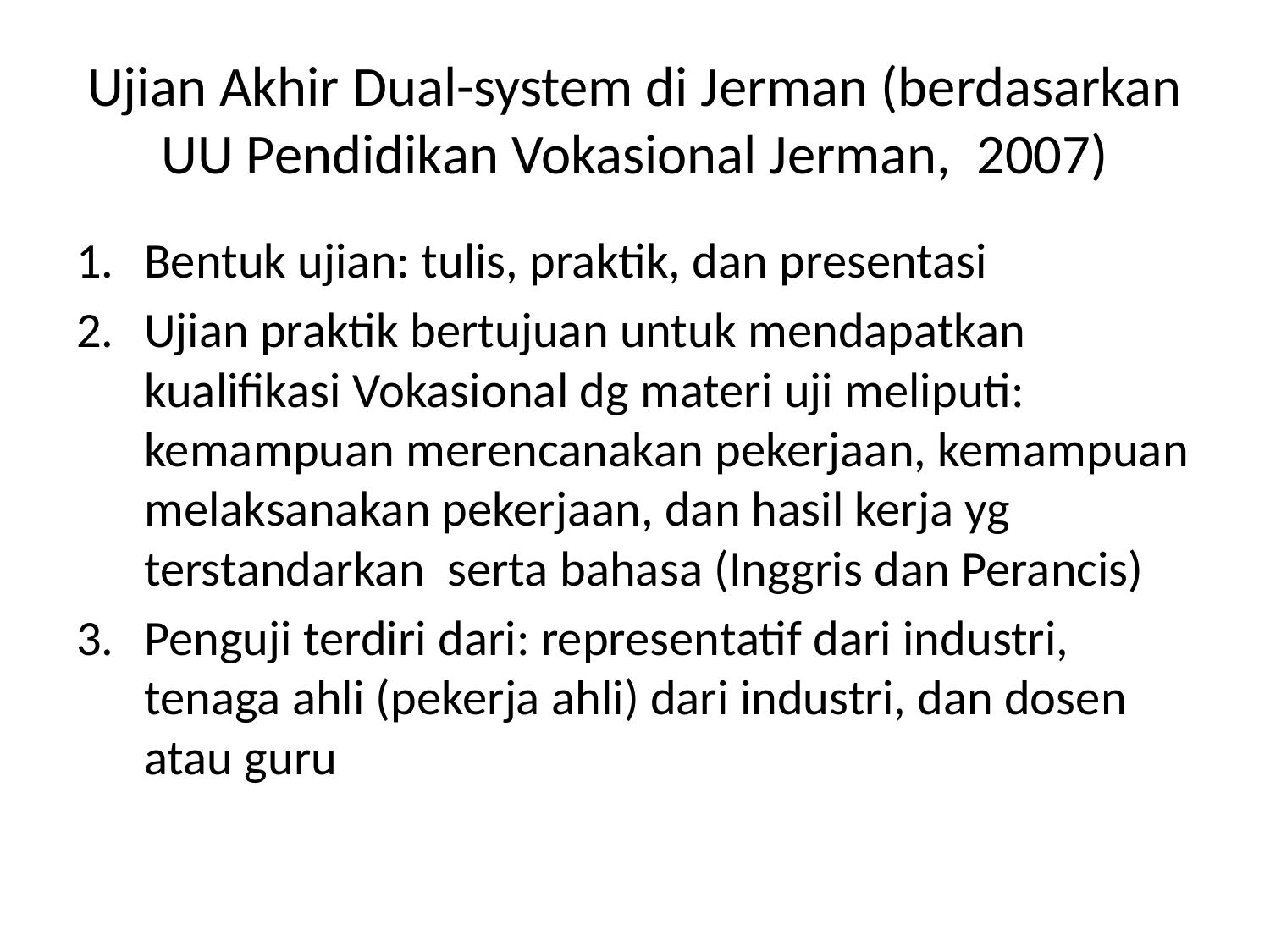

# Ujian Akhir Dual-system di Jerman (berdasarkan UU Pendidikan Vokasional Jerman,  2007)
Bentuk ujian: tulis, praktik, dan presentasi
Ujian praktik bertujuan untuk mendapatkan kualifikasi Vokasional dg materi uji meliputi: kemampuan merencanakan pekerjaan, kemampuan melaksanakan pekerjaan, dan hasil kerja yg terstandarkan  serta bahasa (Inggris dan Perancis)
Penguji terdiri dari: representatif dari industri, tenaga ahli (pekerja ahli) dari industri, dan dosen atau guru